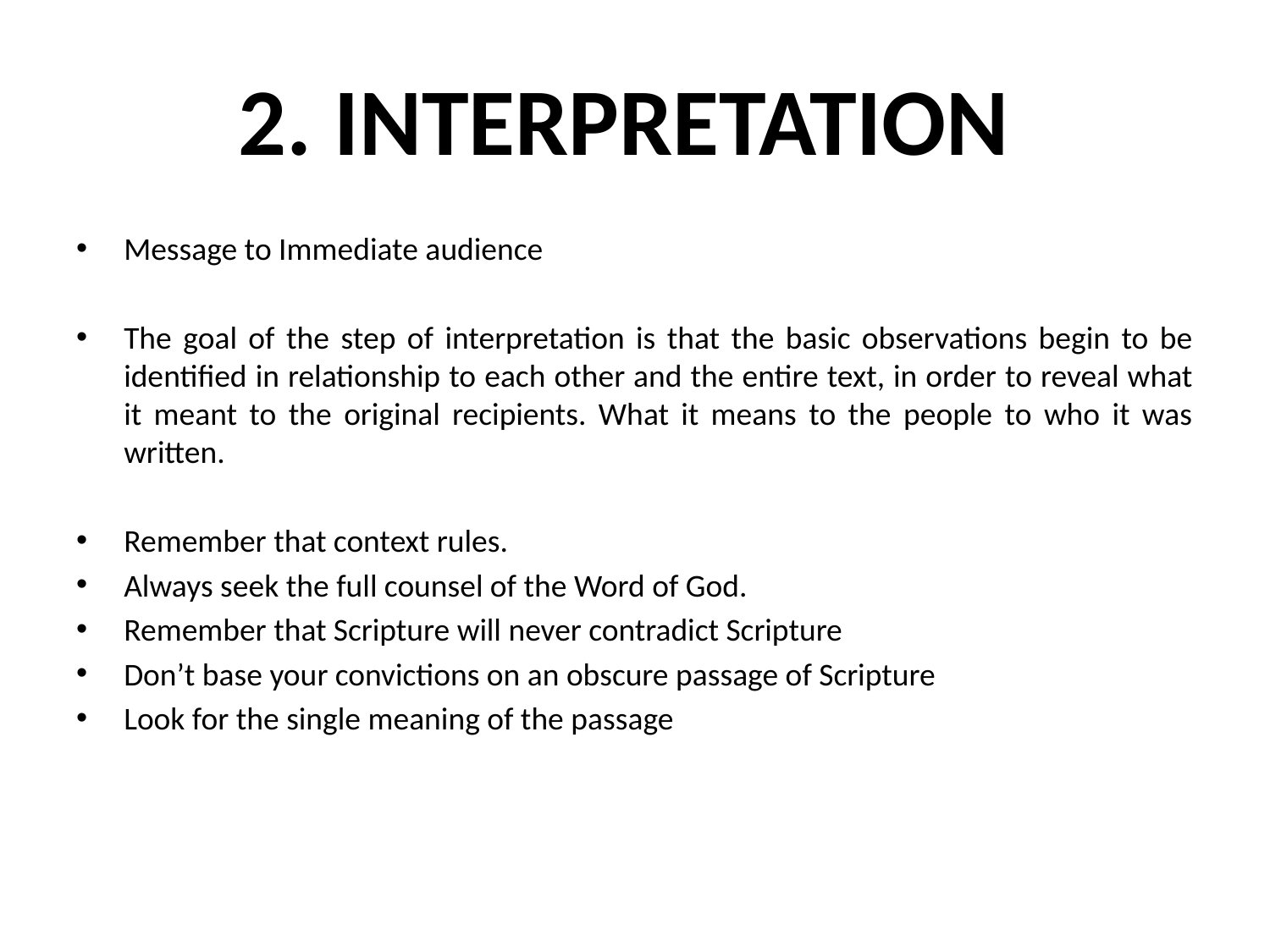

# 2. INTERPRETATION
Message to Immediate audience

The goal of the step of interpretation is that the basic observations begin to be identified in relationship to each other and the entire text, in order to reveal what it meant to the original recipients. What it means to the people to who it was written.

Remember that context rules.
Always seek the full counsel of the Word of God.
Remember that Scripture will never contradict Scripture
Don’t base your convictions on an obscure passage of Scripture
Look for the single meaning of the passage